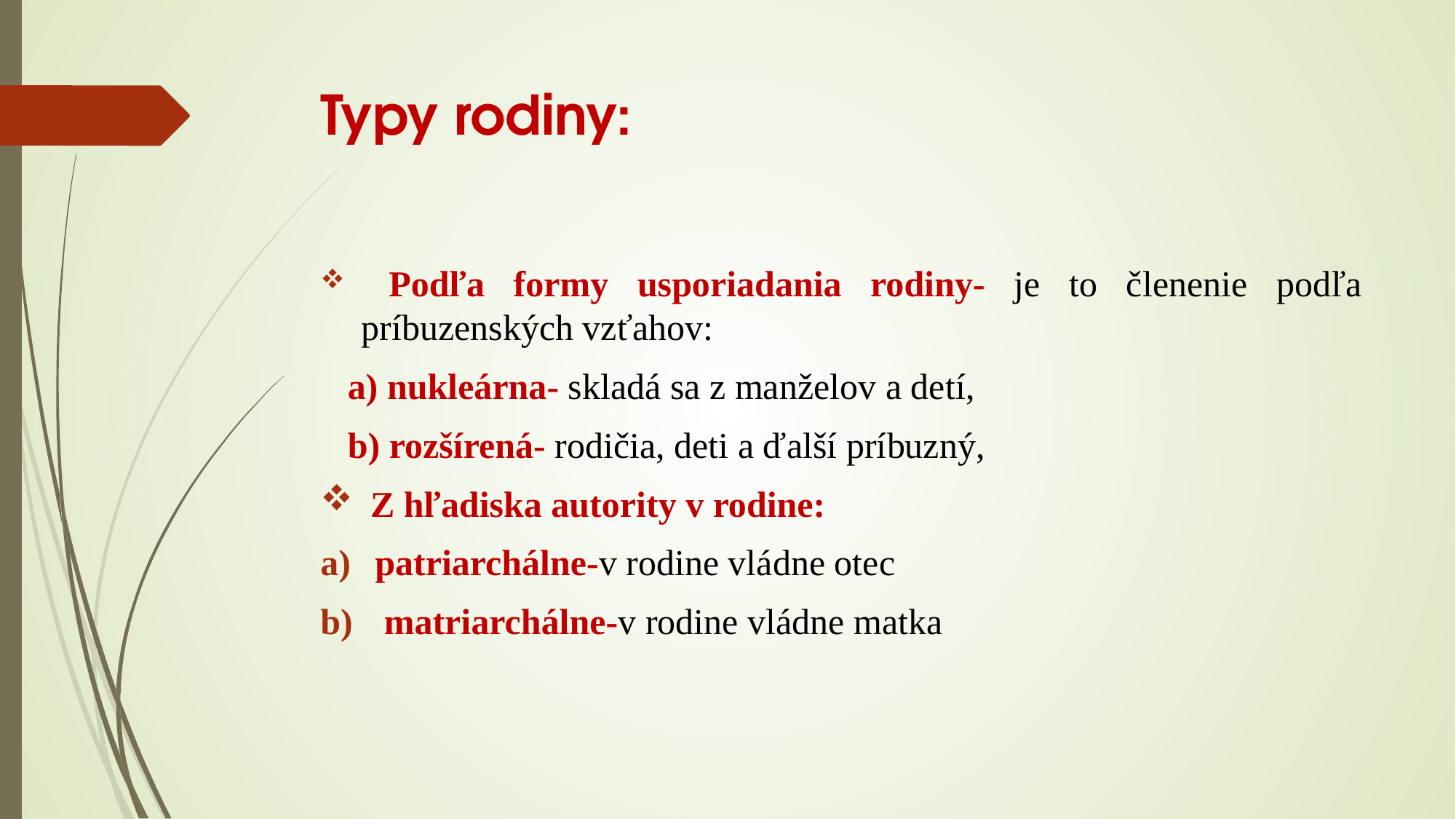

# Typy rodiny:
 Podľa formy usporiadania rodiny- je to členenie podľa príbuzenských vzťahov:
   a) nukleárna- skladá sa z manželov a detí,
   b) rozšírená- rodičia, deti a ďalší príbuzný,
 Z hľadiska autority v rodine:
patriarchálne-v rodine vládne otec
 matriarchálne-v rodine vládne matka